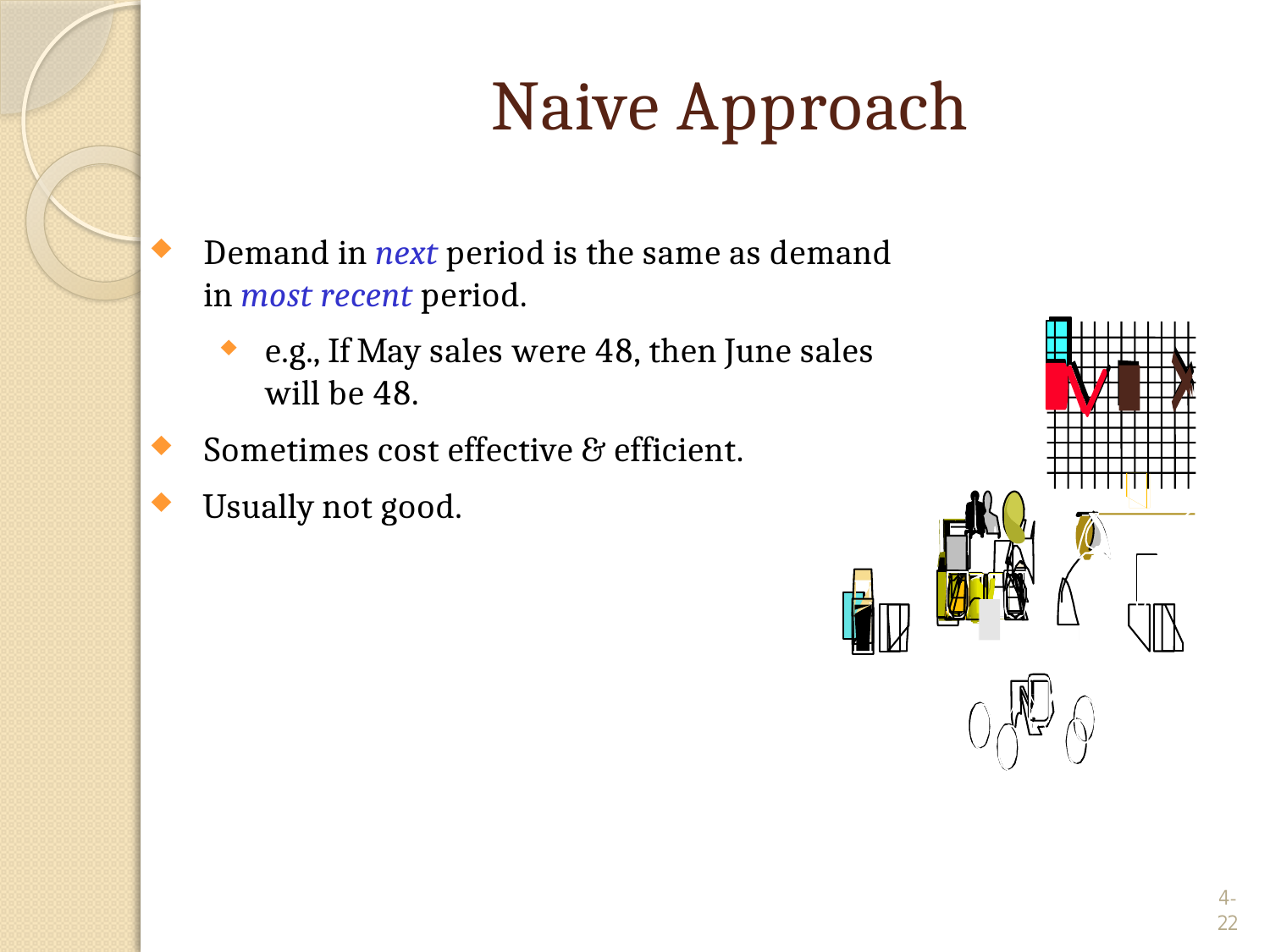

# Naive Approach
Demand in next period is the same as demand in most recent period.
e.g., If May sales were 48, then June sales will be 48.
Sometimes cost effective & efficient.
Usually not good.

4-22